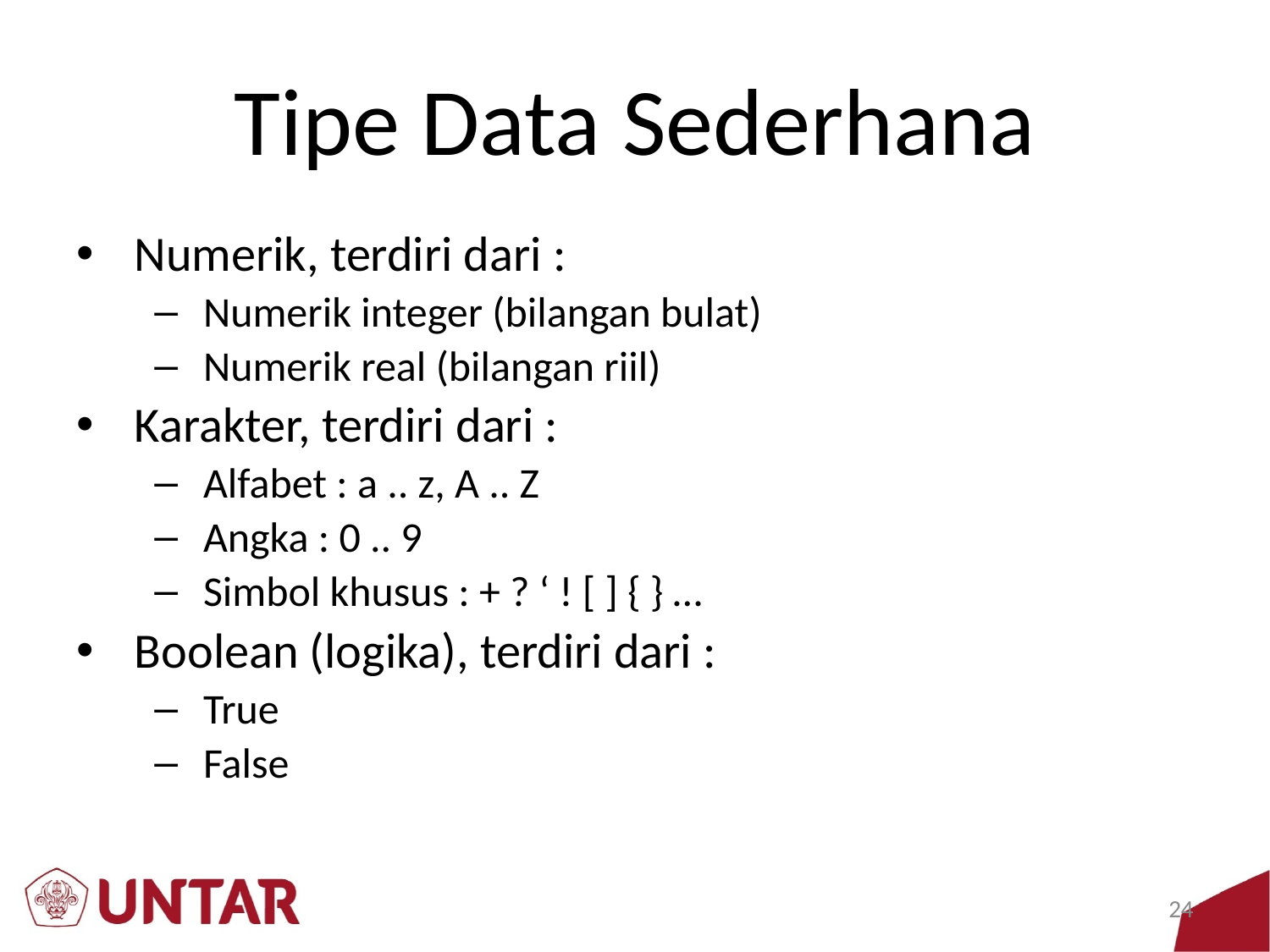

# Tipe Data Sederhana
Numerik, terdiri dari :
Numerik integer (bilangan bulat)
Numerik real (bilangan riil)
Karakter, terdiri dari :
Alfabet : a .. z, A .. Z
Angka : 0 .. 9
Simbol khusus : + ? ‘ ! [ ] { } …
Boolean (logika), terdiri dari :
True
False
24